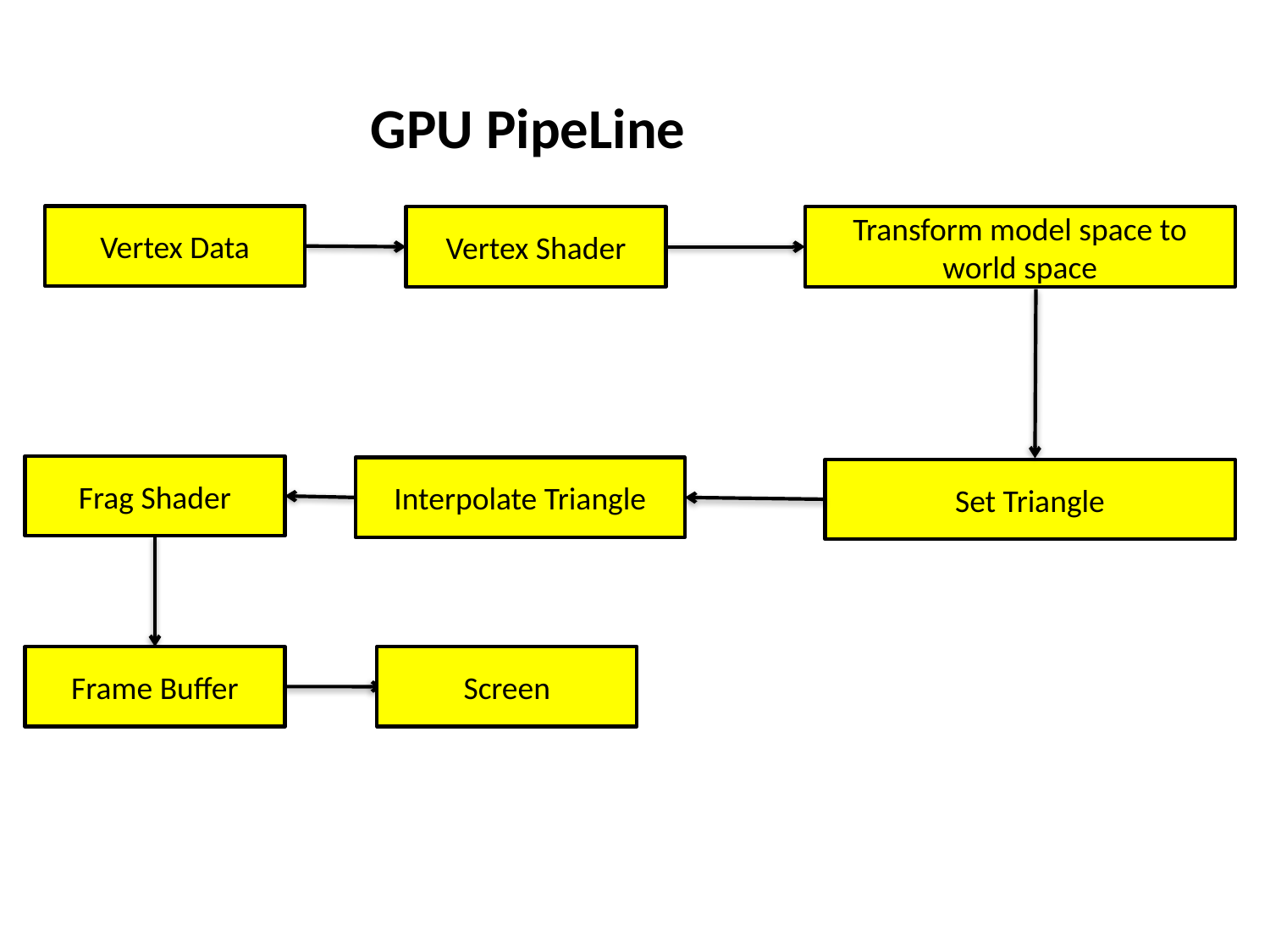

GPU PipeLine
Vertex Data
Vertex Shader
Transform model space to world space
Frag Shader
Interpolate Triangle
Set Triangle
Frame Buffer
Screen